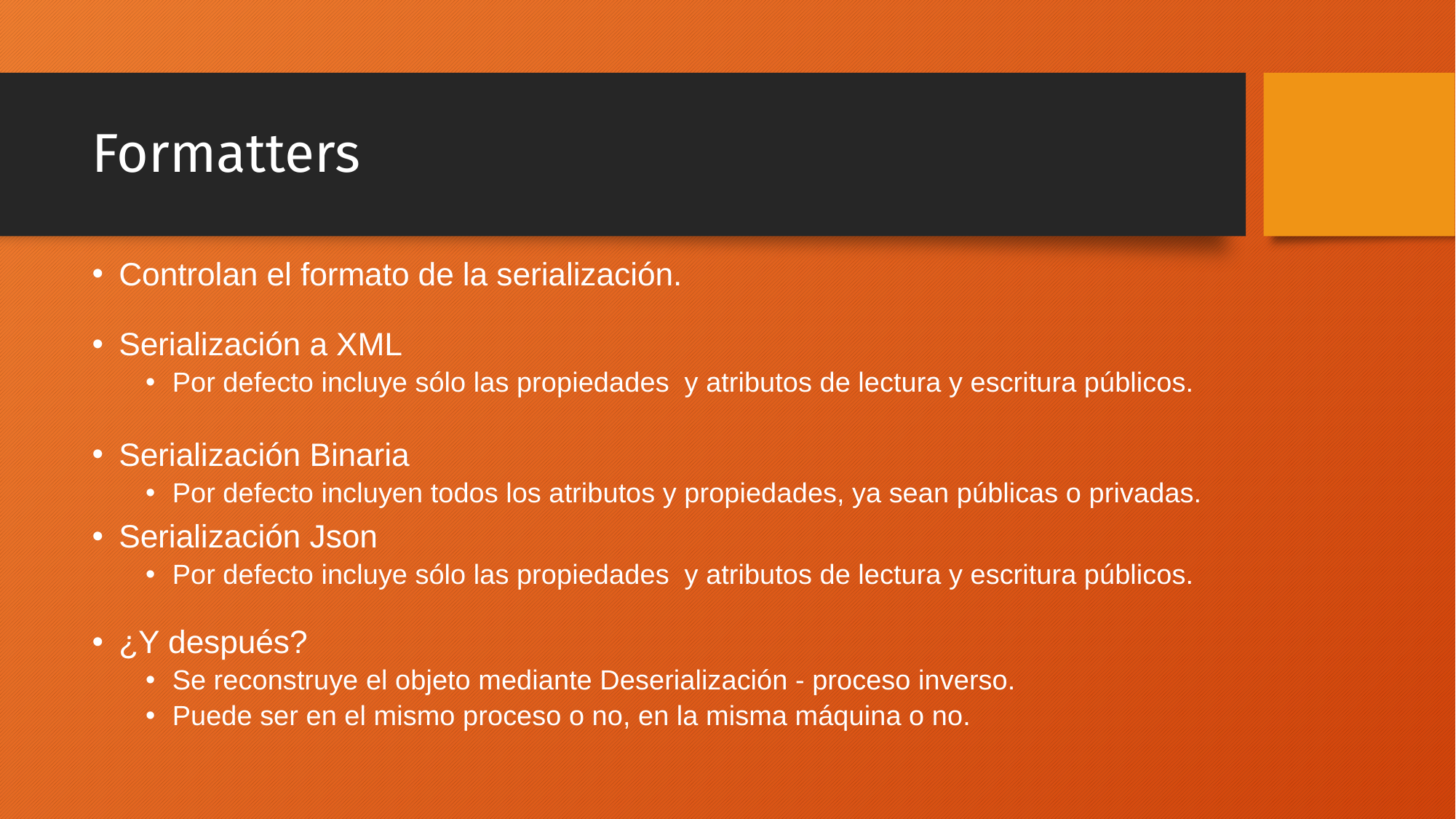

# Formatters
Controlan el formato de la serialización.

Serialización a XML
Por defecto incluye sólo las propiedades  y atributos de lectura y escritura públicos.

Serialización Binaria
Por defecto incluyen todos los atributos y propiedades, ya sean públicas o privadas.
Serialización Json
Por defecto incluye sólo las propiedades  y atributos de lectura y escritura públicos.

¿Y después?
Se reconstruye el objeto mediante Deserialización - proceso inverso.
Puede ser en el mismo proceso o no, en la misma máquina o no.